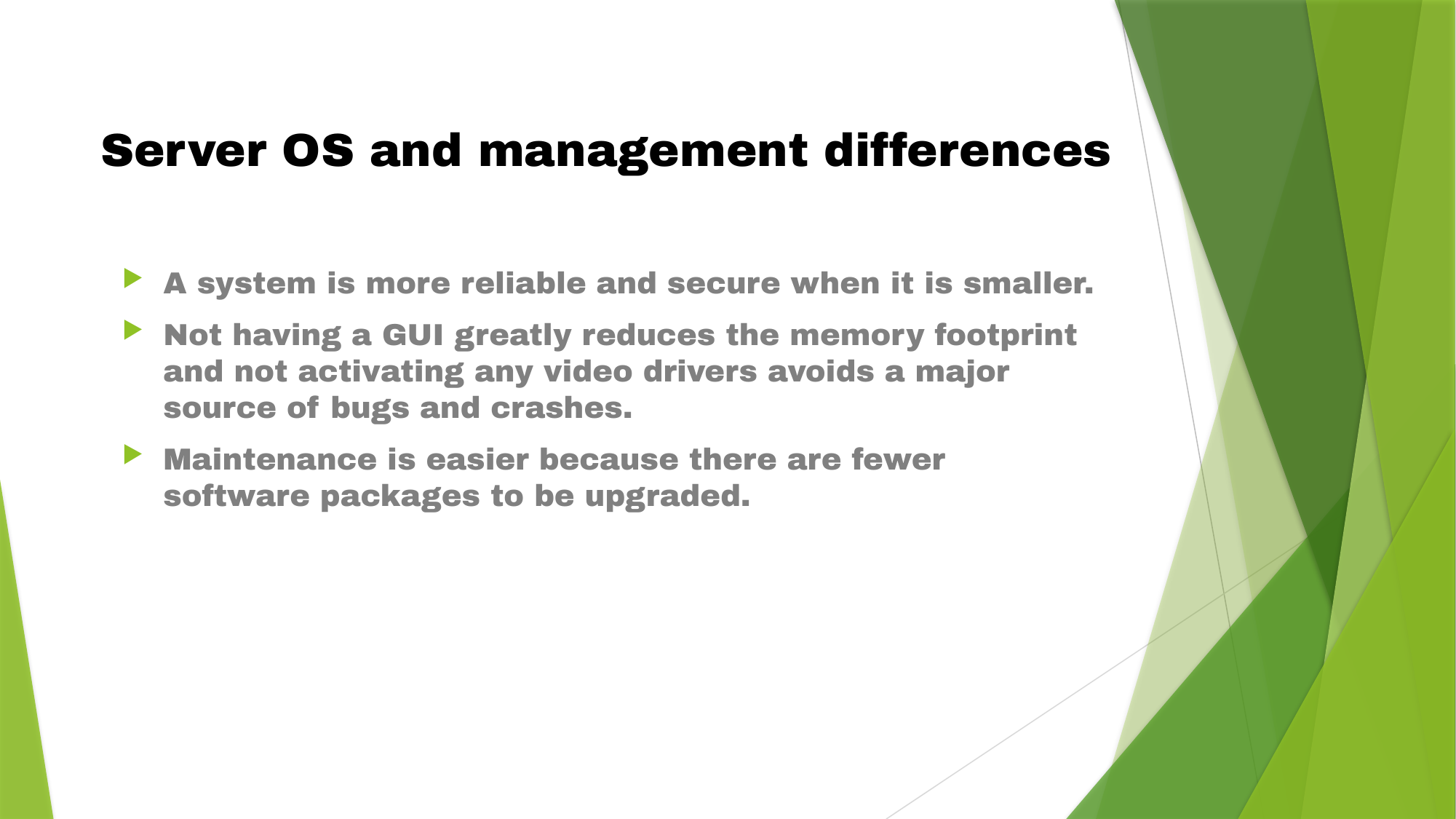

# Server OS and management differences
A system is more reliable and secure when it is smaller.
Not having a GUI greatly reduces the memory footprint and not activating any video drivers avoids a major source of bugs and crashes.
Maintenance is easier because there are fewer software packages to be upgraded.